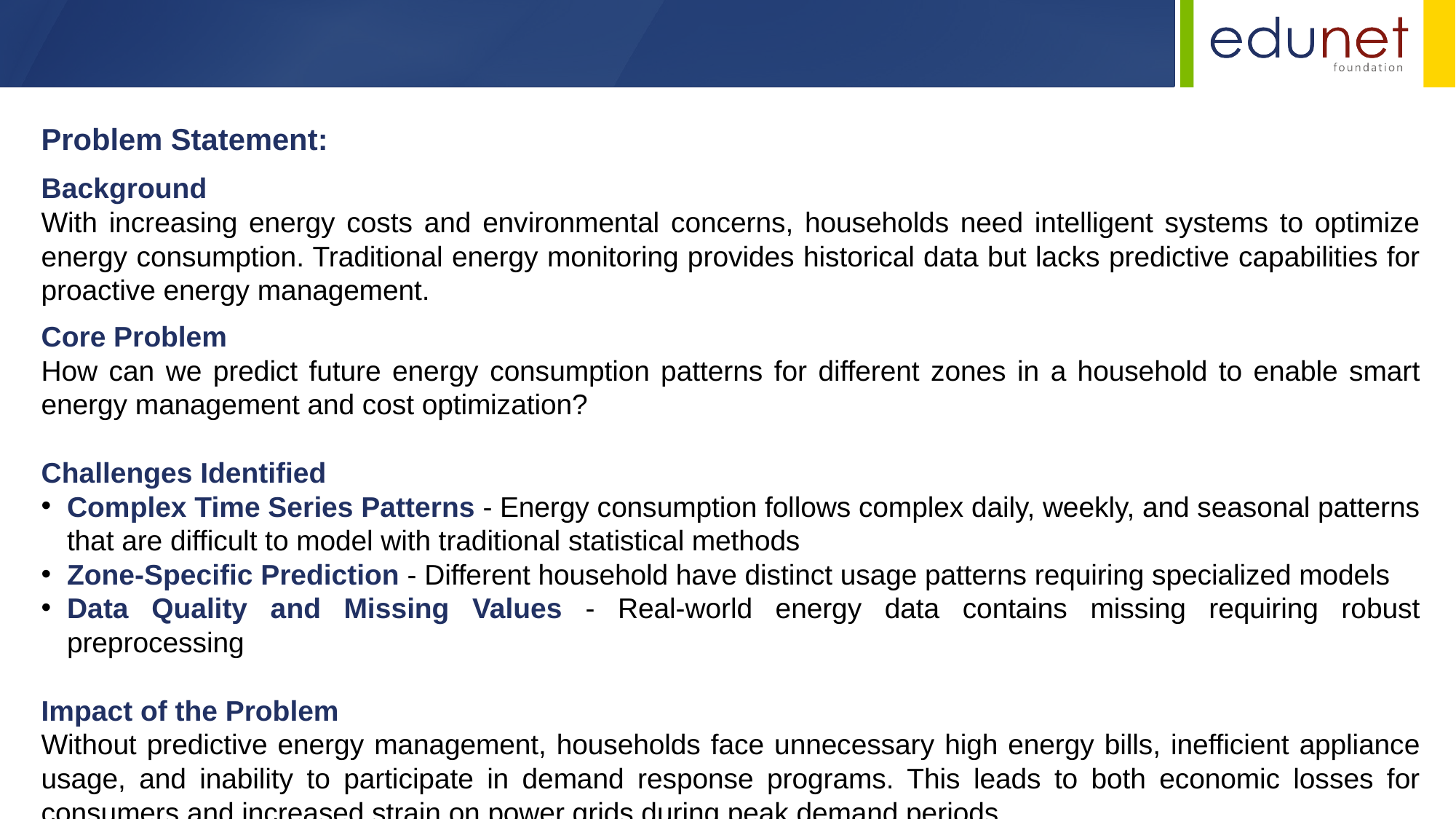

Problem Statement:
Background
With increasing energy costs and environmental concerns, households need intelligent systems to optimize energy consumption. Traditional energy monitoring provides historical data but lacks predictive capabilities for proactive energy management.
Core Problem
How can we predict future energy consumption patterns for different zones in a household to enable smart energy management and cost optimization?

Challenges Identified
Complex Time Series Patterns - Energy consumption follows complex daily, weekly, and seasonal patterns that are difficult to model with traditional statistical methods
Zone-Specific Prediction - Different household have distinct usage patterns requiring specialized models
Data Quality and Missing Values - Real-world energy data contains missing requiring robust preprocessing

Impact of the Problem
Without predictive energy management, households face unnecessary high energy bills, inefficient appliance usage, and inability to participate in demand response programs. This leads to both economic losses for consumers and increased strain on power grids during peak demand periods.